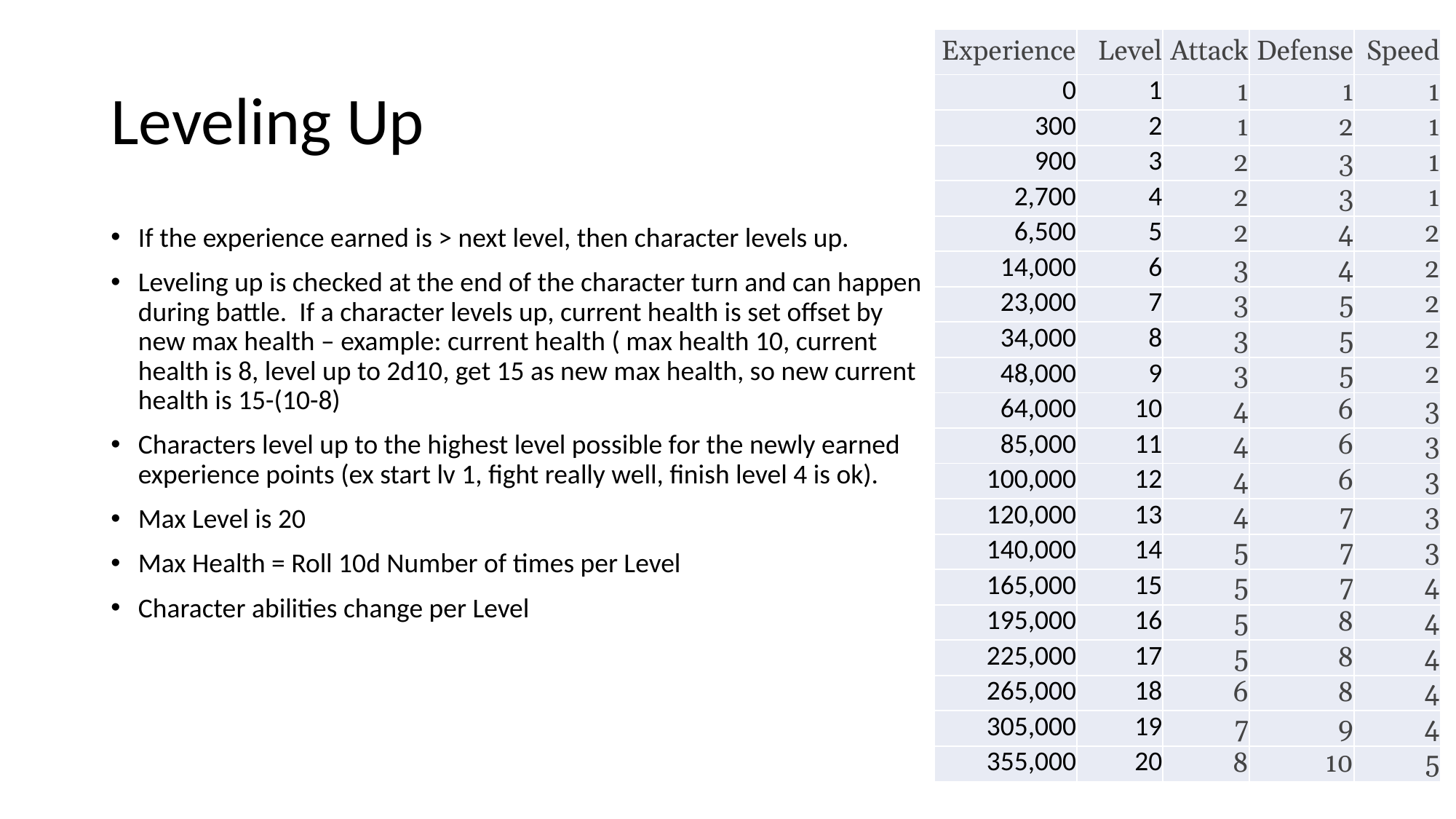

| Experience | Level | Attack | Defense | Speed |
| --- | --- | --- | --- | --- |
| 0 | 1 | 1 | 1 | 1 |
| 300 | 2 | 1 | 2 | 1 |
| 900 | 3 | 2 | 3 | 1 |
| 2,700 | 4 | 2 | 3 | 1 |
| 6,500 | 5 | 2 | 4 | 2 |
| 14,000 | 6 | 3 | 4 | 2 |
| 23,000 | 7 | 3 | 5 | 2 |
| 34,000 | 8 | 3 | 5 | 2 |
| 48,000 | 9 | 3 | 5 | 2 |
| 64,000 | 10 | 4 | 6 | 3 |
| 85,000 | 11 | 4 | 6 | 3 |
| 100,000 | 12 | 4 | 6 | 3 |
| 120,000 | 13 | 4 | 7 | 3 |
| 140,000 | 14 | 5 | 7 | 3 |
| 165,000 | 15 | 5 | 7 | 4 |
| 195,000 | 16 | 5 | 8 | 4 |
| 225,000 | 17 | 5 | 8 | 4 |
| 265,000 | 18 | 6 | 8 | 4 |
| 305,000 | 19 | 7 | 9 | 4 |
| 355,000 | 20 | 8 | 10 | 5 |
# Leveling Up
If the experience earned is > next level, then character levels up.
Leveling up is checked at the end of the character turn and can happen during battle.  If a character levels up, current health is set offset by new max health – example: current health ( max health 10, current health is 8, level up to 2d10, get 15 as new max health, so new current health is 15-(10-8)
Characters level up to the highest level possible for the newly earned experience points (ex start lv 1, fight really well, finish level 4 is ok).
Max Level is 20
Max Health = Roll 10d Number of times per Level
Character abilities change per Level